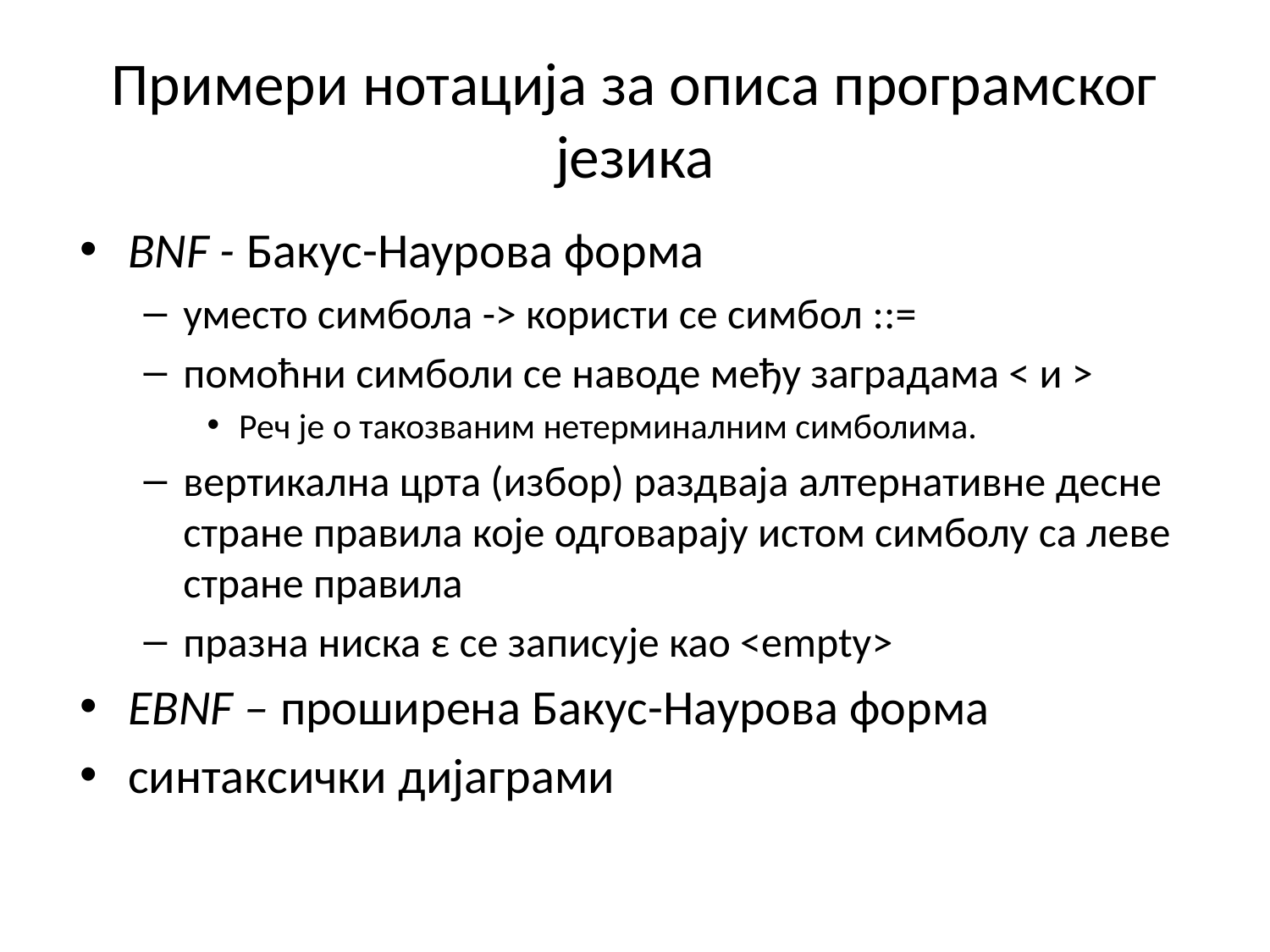

# Примери нотација за описа програмског језика
BNF - Бакус-Наурова форма
уместо симбола -> користи се симбол ::=
помоћни симболи се наводе међу заградама < и >
Реч је о такозваним нетерминалним симболима.
вертикална црта (избор) раздваја aлтернативне десне стране правила које одговарају истом симболу са леве стране правила
празна ниска ε се записује као <empty>
EBNF – проширена Бакус-Наурова форма
синтаксички дијаграми